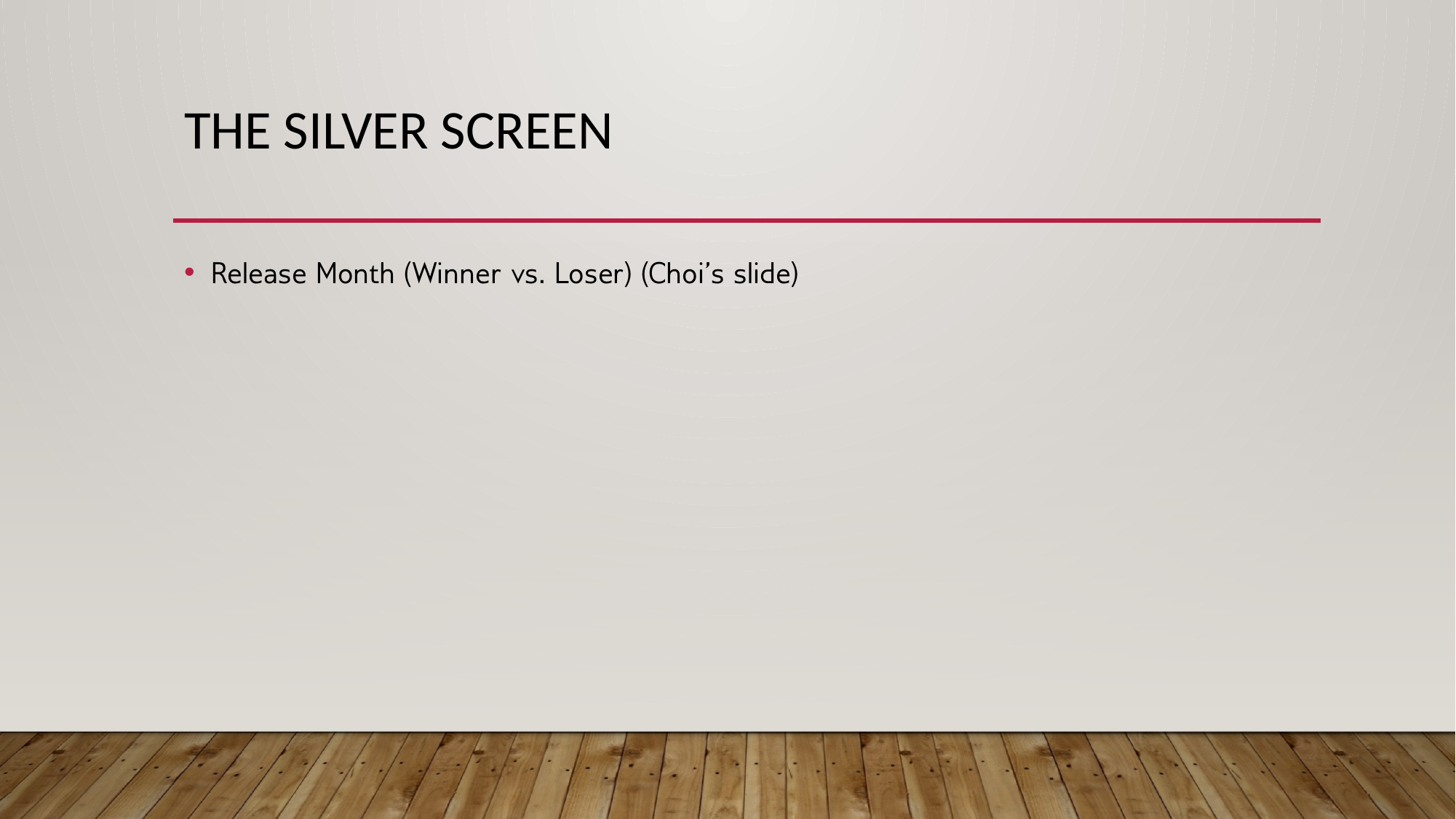

# The silver screen
Release Month (Winner vs. Loser) (Choi’s slide)